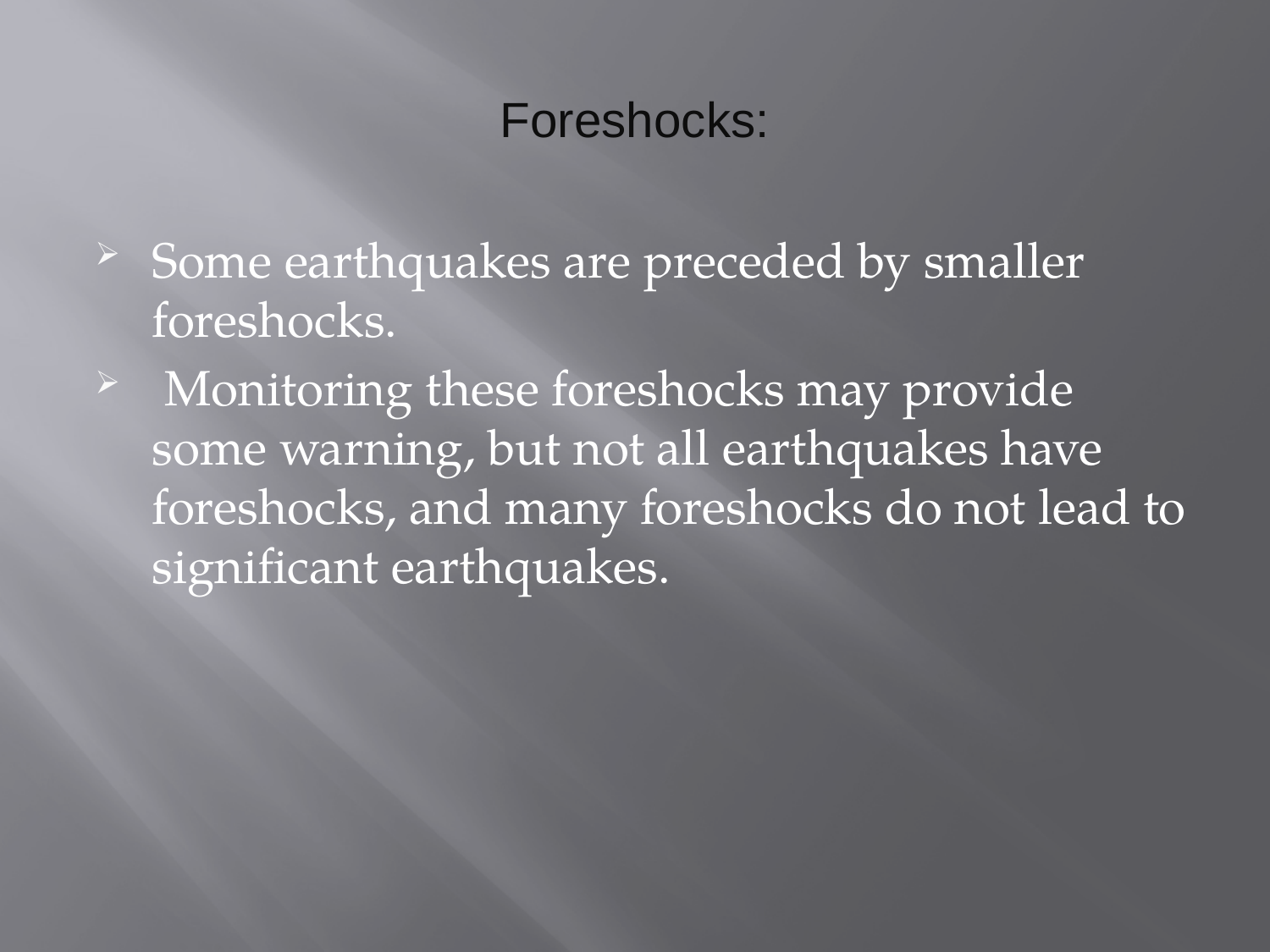

# Foreshocks:
Some earthquakes are preceded by smaller foreshocks.
 Monitoring these foreshocks may provide some warning, but not all earthquakes have foreshocks, and many foreshocks do not lead to significant earthquakes.